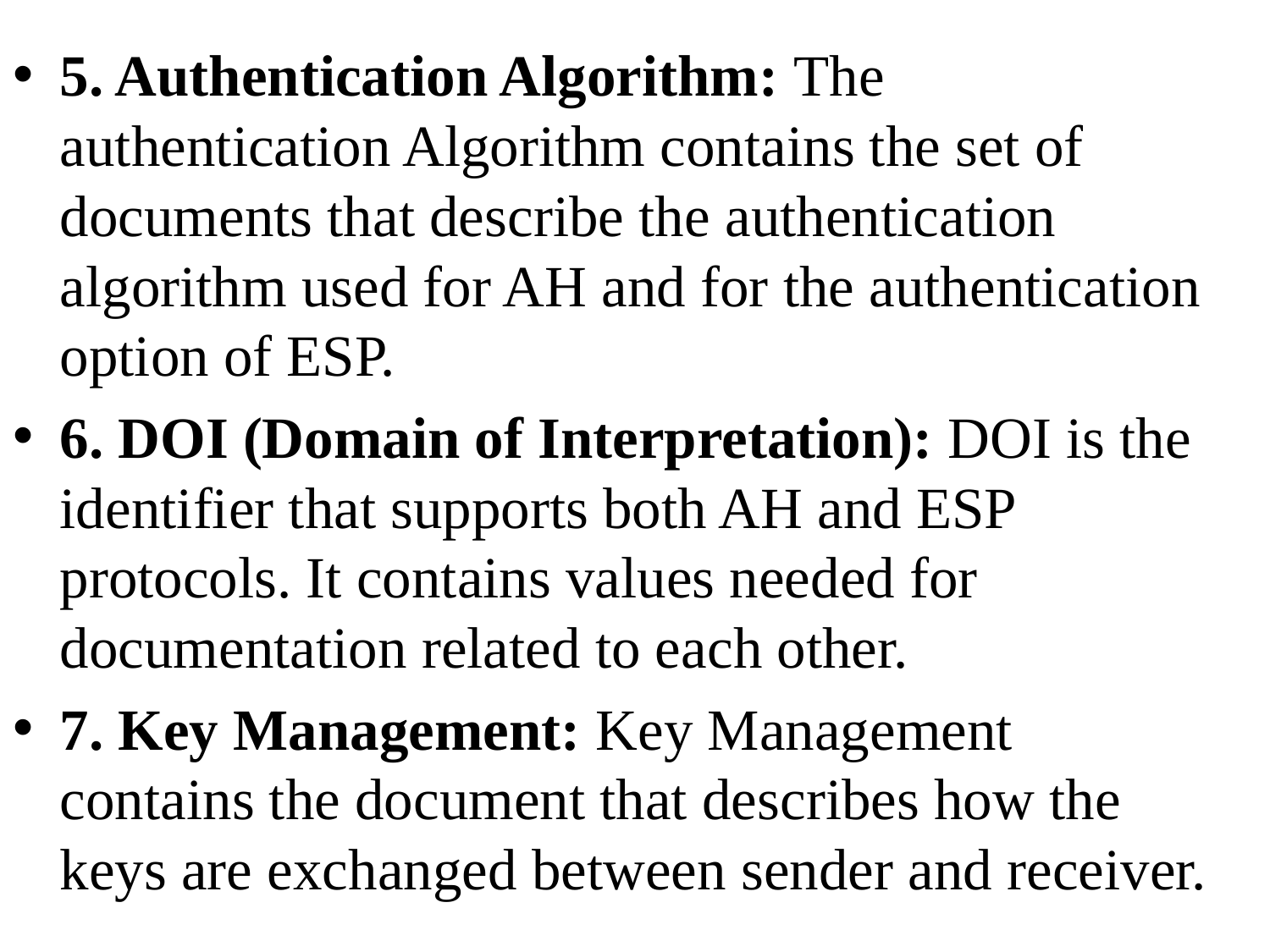

5. Authentication Algorithm: The authentication Algorithm contains the set of documents that describe the authentication algorithm used for AH and for the authentication option of ESP.
6. DOI (Domain of Interpretation): DOI is the identifier that supports both AH and ESP protocols. It contains values needed for documentation related to each other.
7. Key Management: Key Management contains the document that describes how the keys are exchanged between sender and receiver.